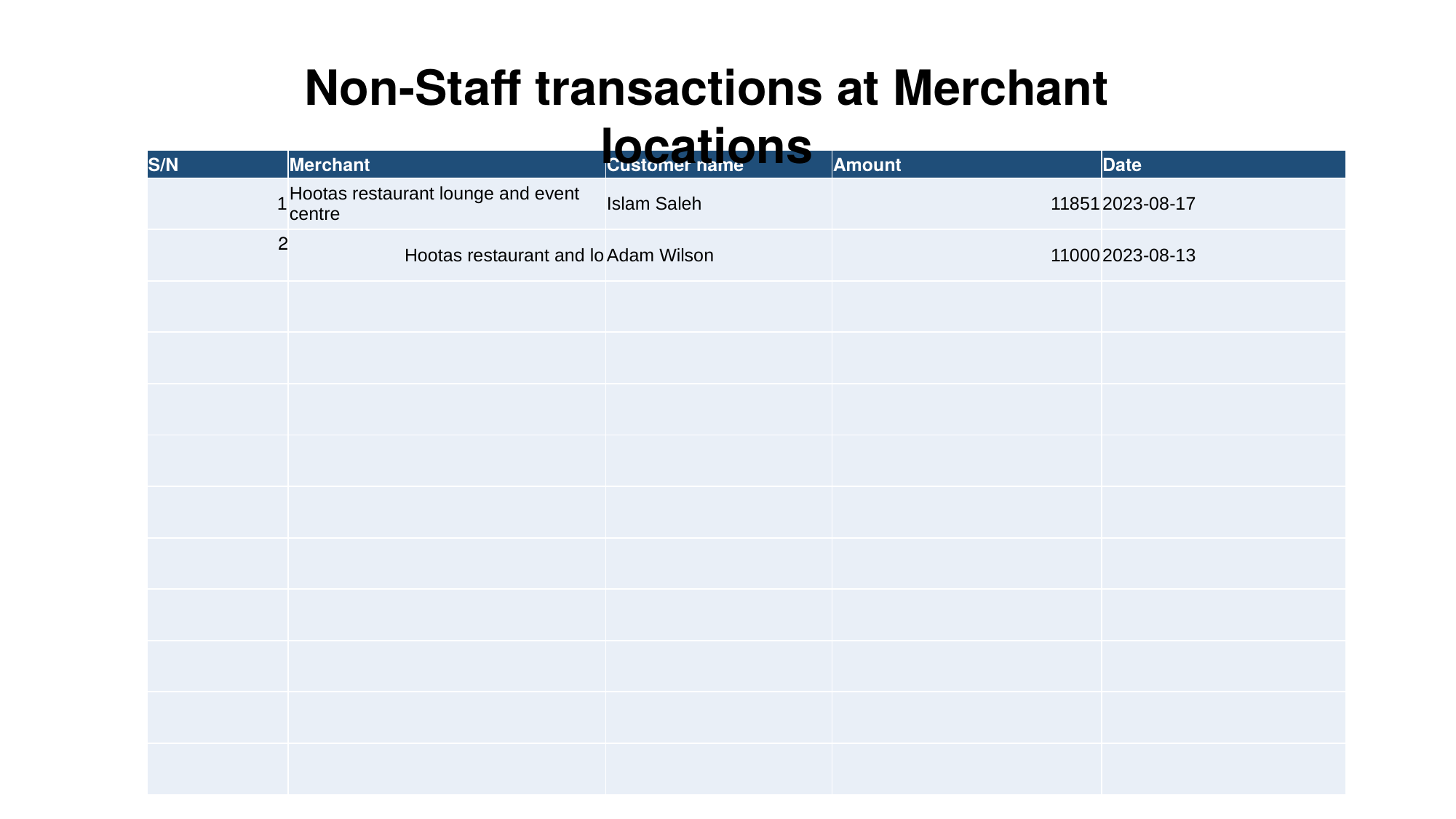

Non-Staff transactions at Merchant locations
| S/N | Merchant | Customer name | Amount | Date |
| --- | --- | --- | --- | --- |
| 1 | Hootas restaurant lounge and event centre | Islam Saleh | 11851 | 2023-08-17 |
| 2 | Hootas restaurant and lo | Adam Wilson | 11000 | 2023-08-13 |
|  |  |  |  |  |
|  |  |  |  |  |
|  |  |  |  |  |
|  |  |  |  |  |
|  |  |  |  |  |
|  |  |  |  |  |
|  |  |  |  |  |
|  |  |  |  |  |
|  |  |  |  |  |
|  |  |  |  |  |